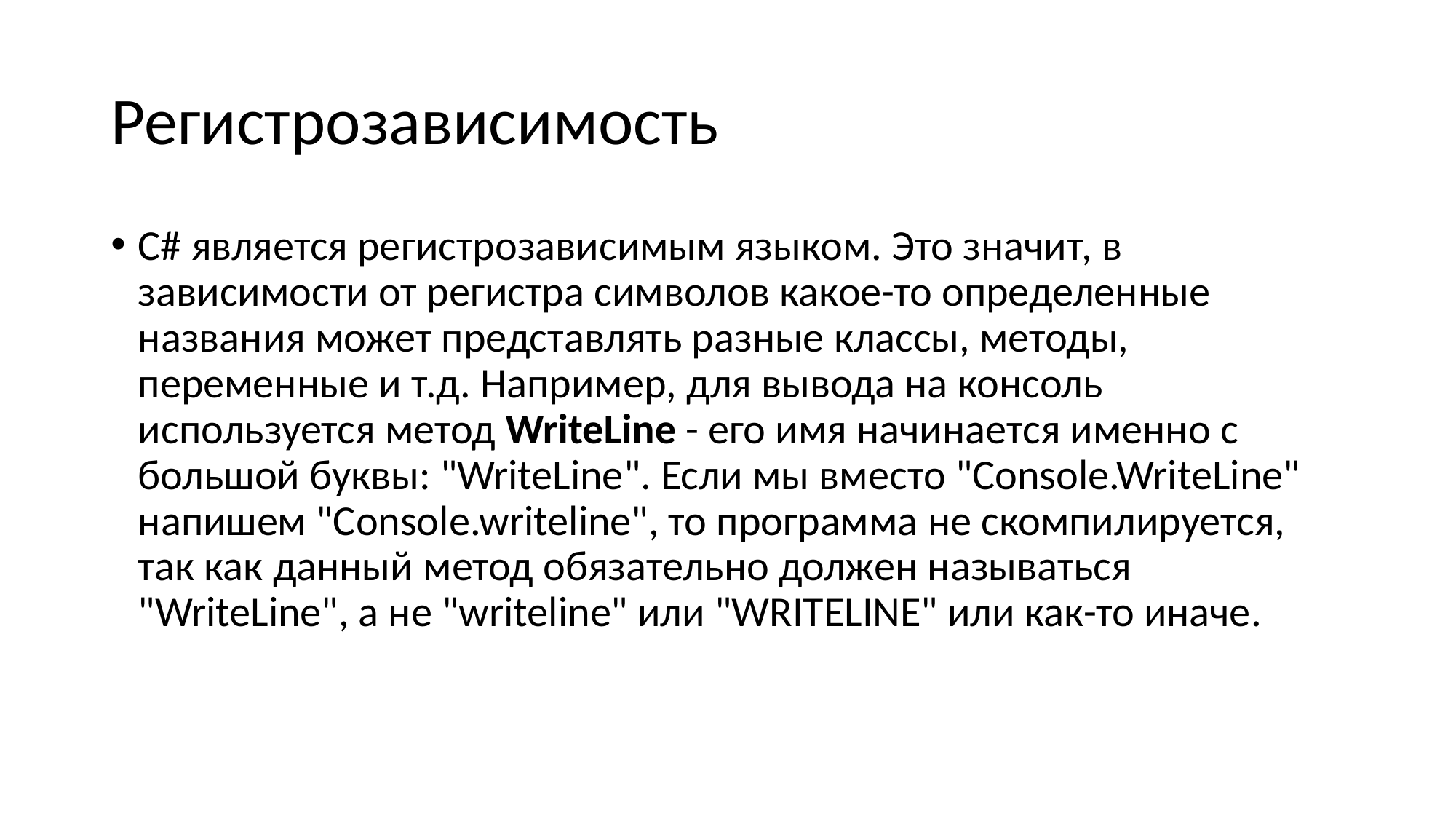

# Регистрозависимость
C# является регистрозависимым языком. Это значит, в зависимости от регистра символов какое-то определенные названия может представлять разные классы, методы, переменные и т.д. Например, для вывода на консоль используется метод WriteLine - его имя начинается именно с большой буквы: "WriteLine". Если мы вместо "Console.WriteLine" напишем "Console.writeline", то программа не скомпилируется, так как данный метод обязательно должен называться "WriteLine", а не "writeline" или "WRITELINE" или как-то иначе.